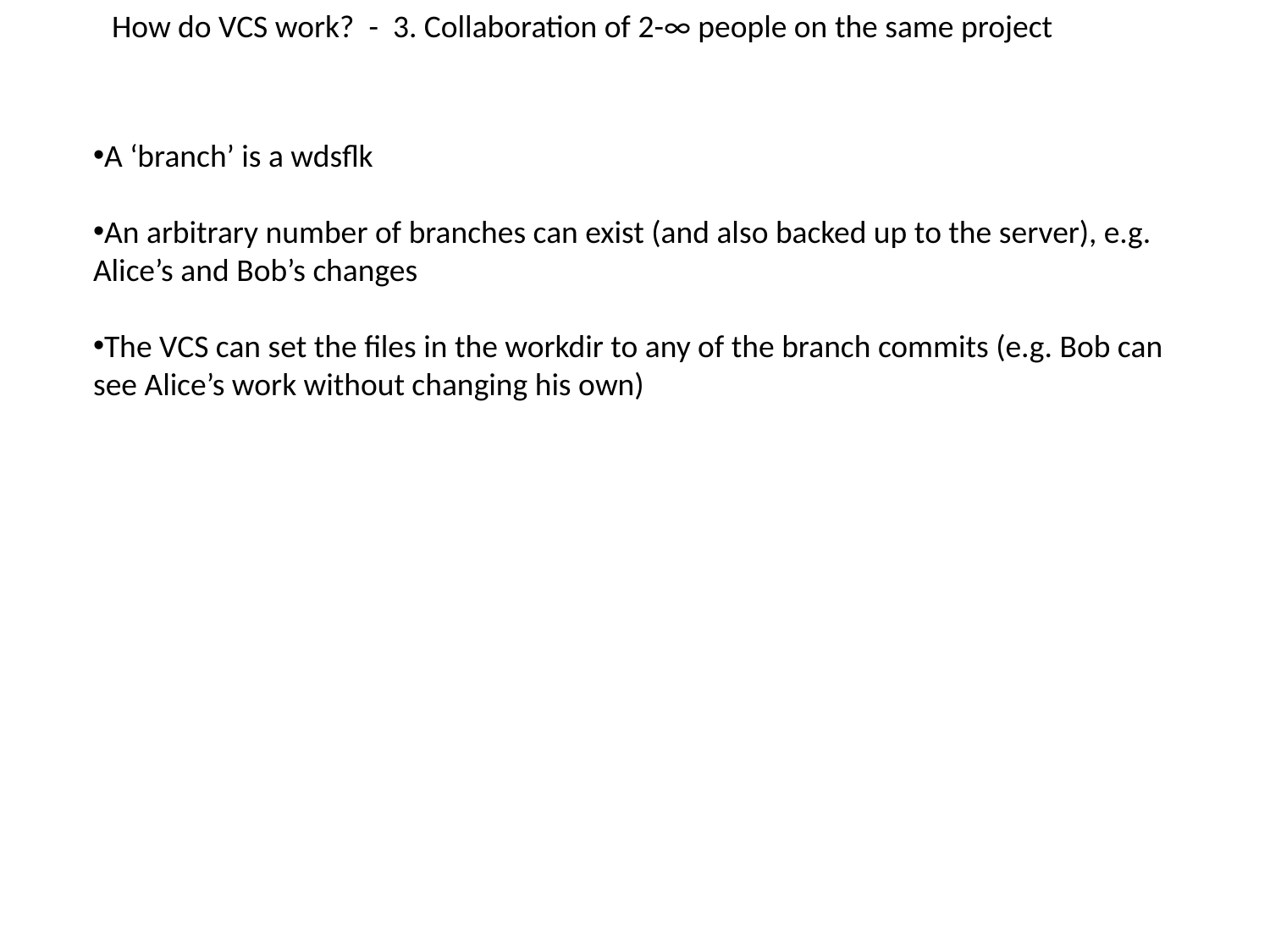

How do VCS work?  -  3. Collaboration of 2-∞ people on the same project
A ‘branch’ is a wdsflk

An arbitrary number of branches can exist (and also backed up to the server), e.g. Alice’s and Bob’s changes

The VCS can set the files in the workdir to any of the branch commits (e.g. Bob can see Alice’s work without changing his own)